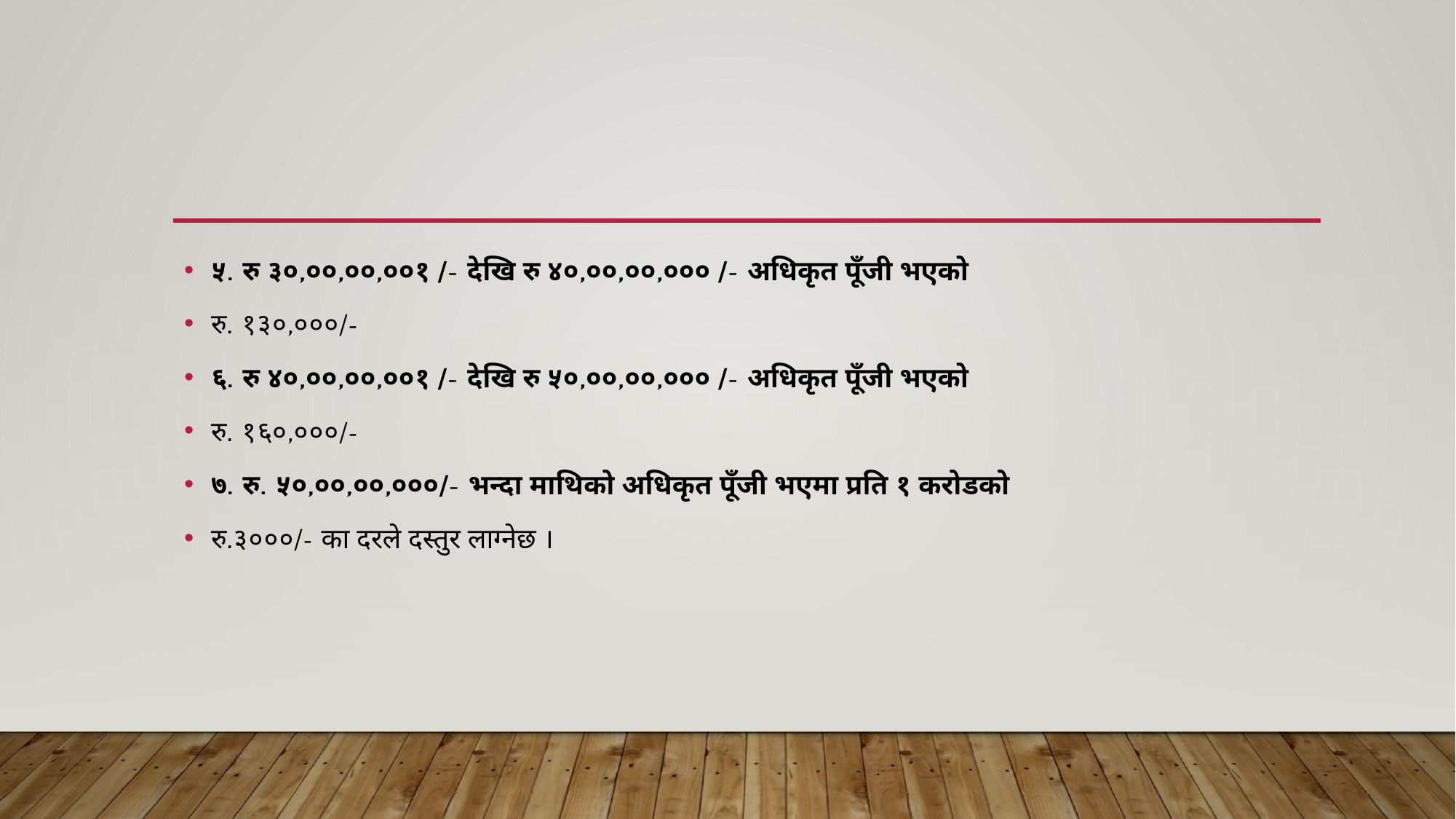

५. रु ३०,००,००,००१ /- देखि रु ४०,००,००,००० /- अधिकृत पूँजी भएको
रु. १३०,०००/-
६. रु ४०,००,००,००१ /- देखि रु ५०,००,००,००० /- अधिकृत पूँजी भएको
रु. १६०,०००/-
७. रु. ५०,००,००,०००/- भन्दा माथिको अधिकृत पूँजी भएमा प्रति १ करोडको
रु.३०००/- का दरले दस्तुर लाग्नेछ ।